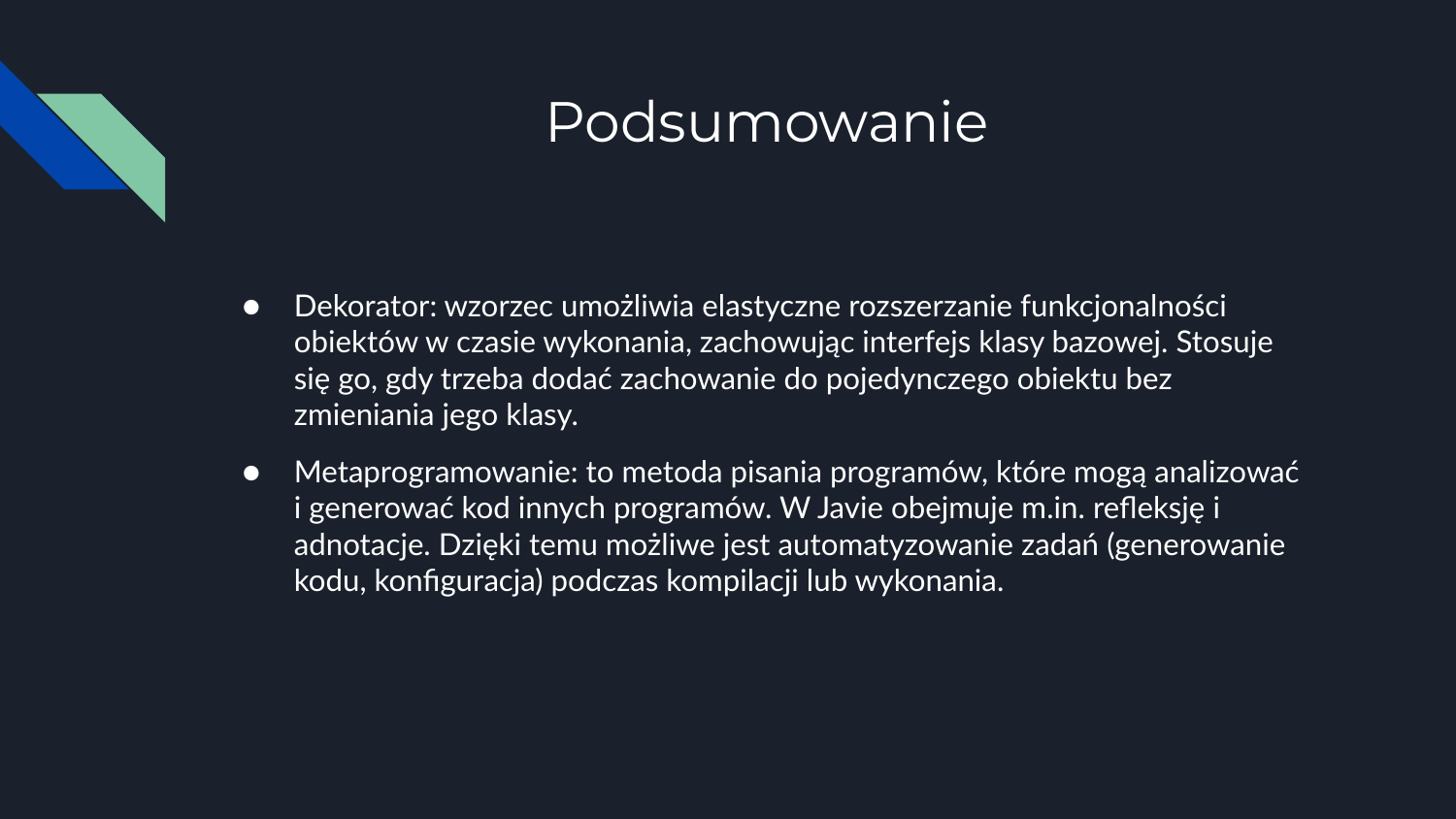

# Podsumowanie
Dekorator: wzorzec umożliwia elastyczne rozszerzanie funkcjonalności obiektów w czasie wykonania, zachowując interfejs klasy bazowej. Stosuje się go, gdy trzeba dodać zachowanie do pojedynczego obiektu bez zmieniania jego klasy.
Metaprogramowanie: to metoda pisania programów, które mogą analizować i generować kod innych programów. W Javie obejmuje m.in. refleksję i adnotacje. Dzięki temu możliwe jest automatyzowanie zadań (generowanie kodu, konfiguracja) podczas kompilacji lub wykonania.